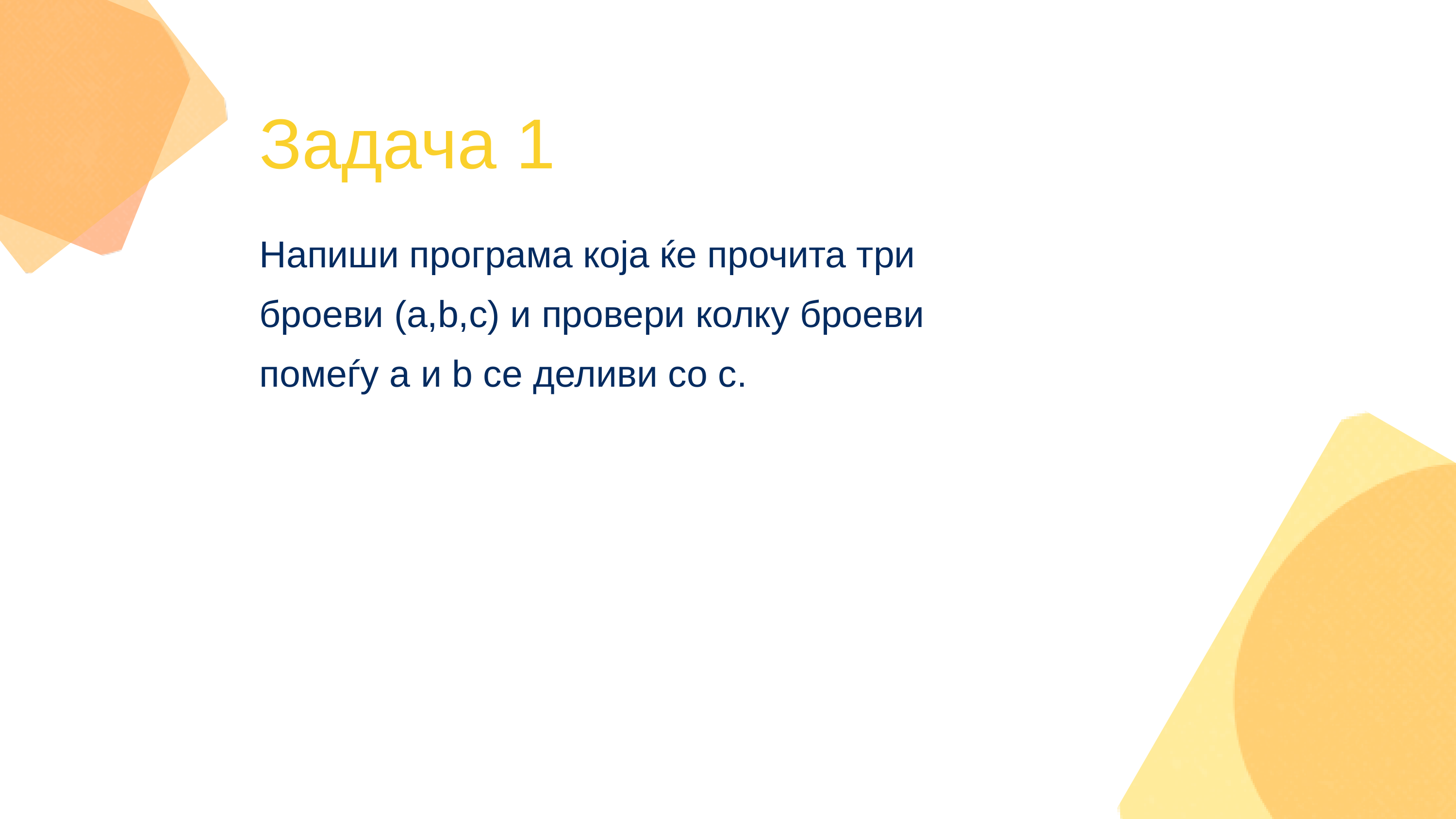

Задача 1
Напиши програма која ќе прочита три броеви (a,b,c) и провери колку броеви помеѓу а и b се деливи со c.